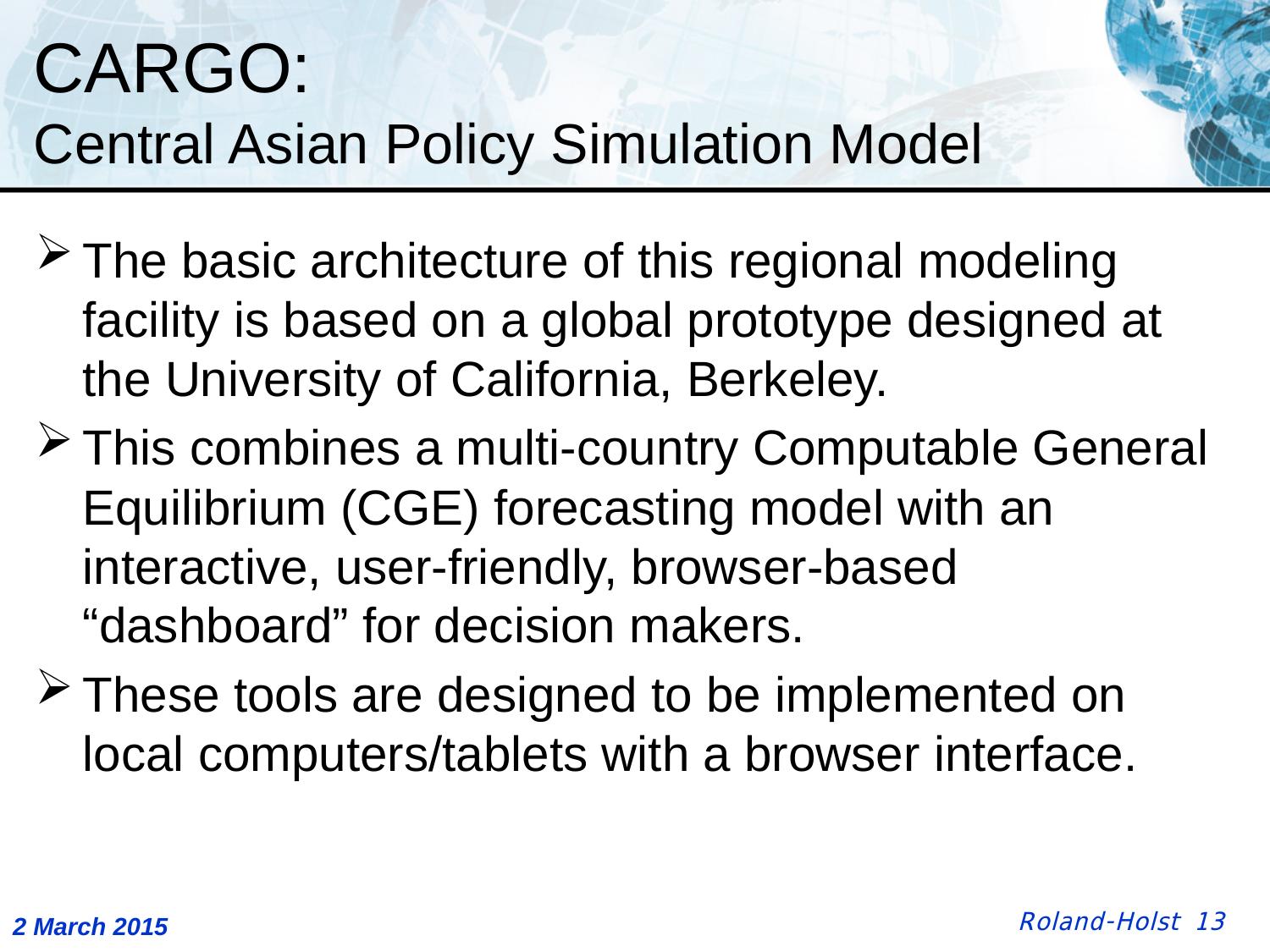

# CARGO: Central Asian Policy Simulation Model
The basic architecture of this regional modeling facility is based on a global prototype designed at the University of California, Berkeley.
This combines a multi-country Computable General Equilibrium (CGE) forecasting model with an interactive, user-friendly, browser-based “dashboard” for decision makers.
These tools are designed to be implemented on local computers/tablets with a browser interface.
2 March 2015